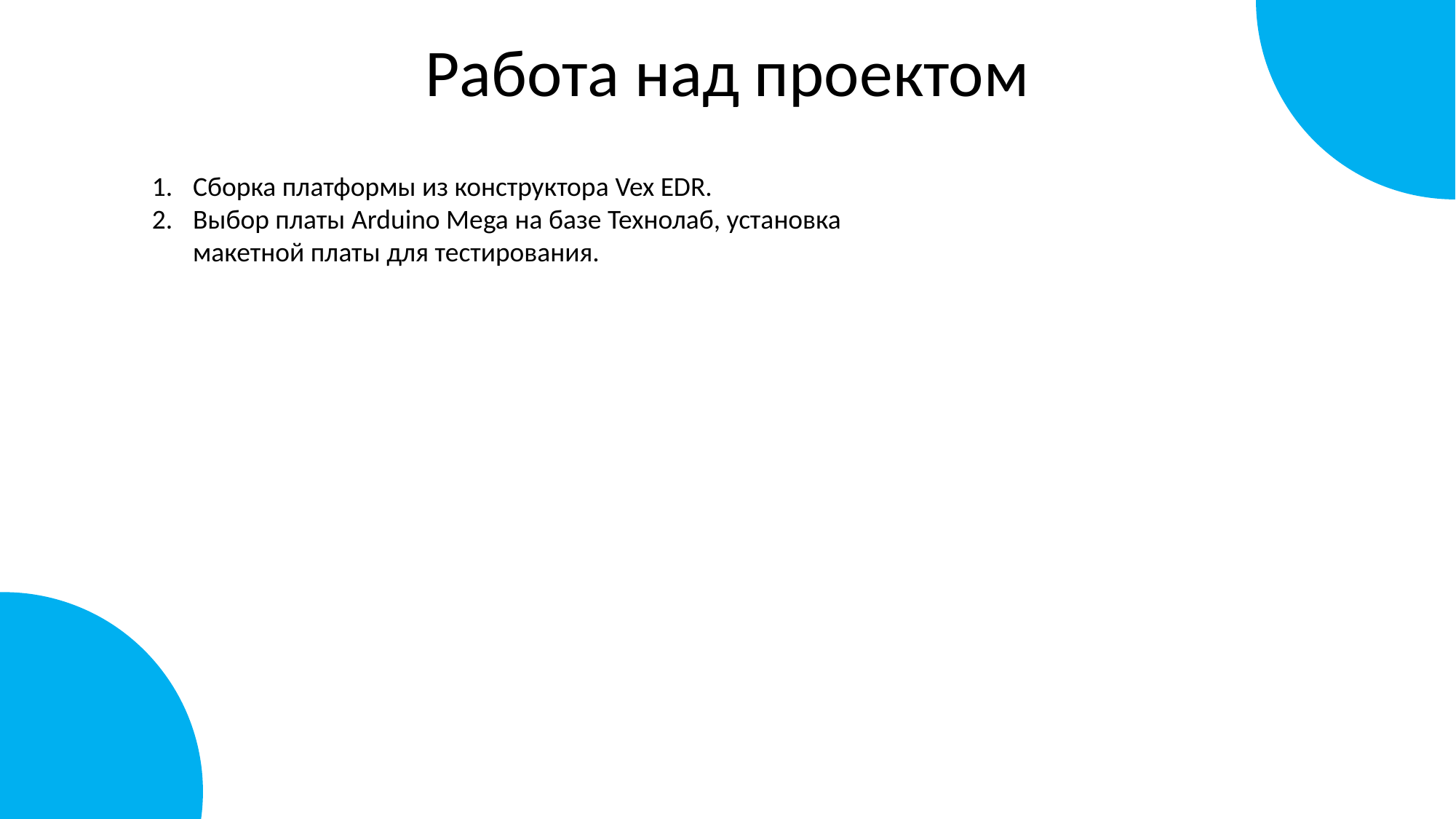

Работа над проектом
Сборка платформы из конструктора Vex EDR.
Выбор платы Arduino Mega на базе Технолаб, установка макетной платы для тестирования.